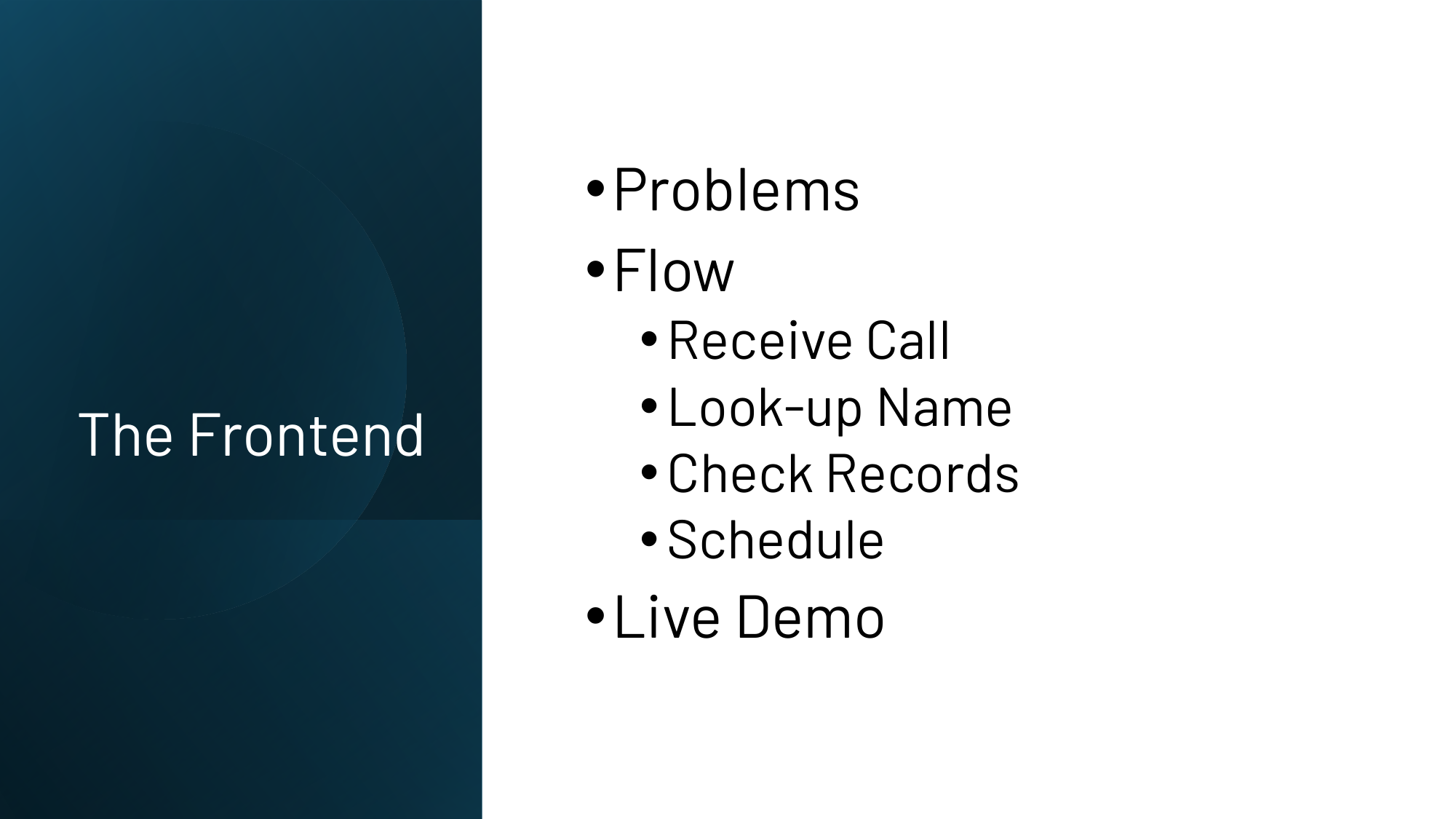

# The Frontend
Problems
Flow
Receive Call
Look-up Name
Check Records
Schedule
Live Demo